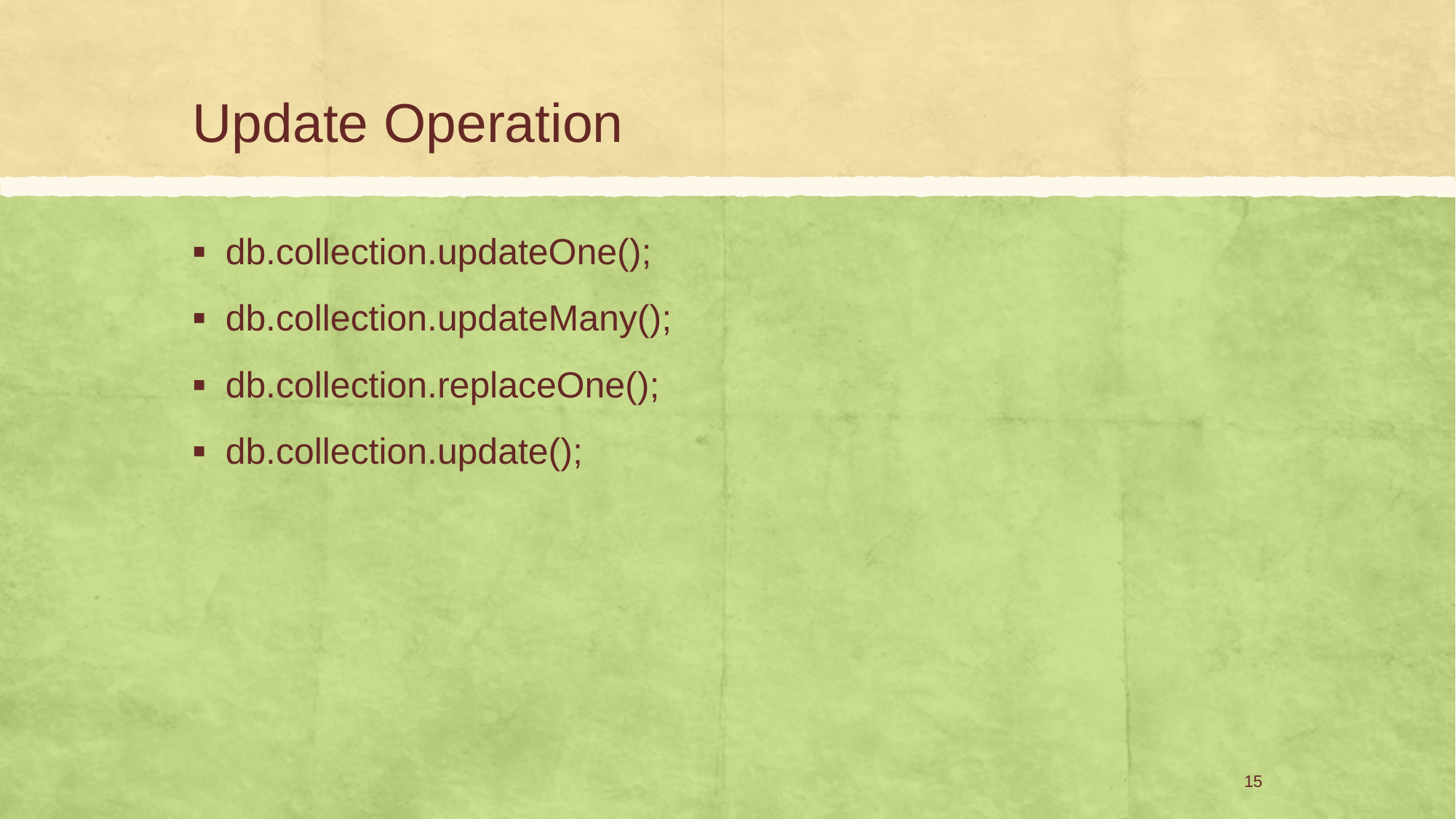

# Update Operation
db.collection.updateOne();
db.collection.updateMany();
db.collection.replaceOne();
db.collection.update();

15